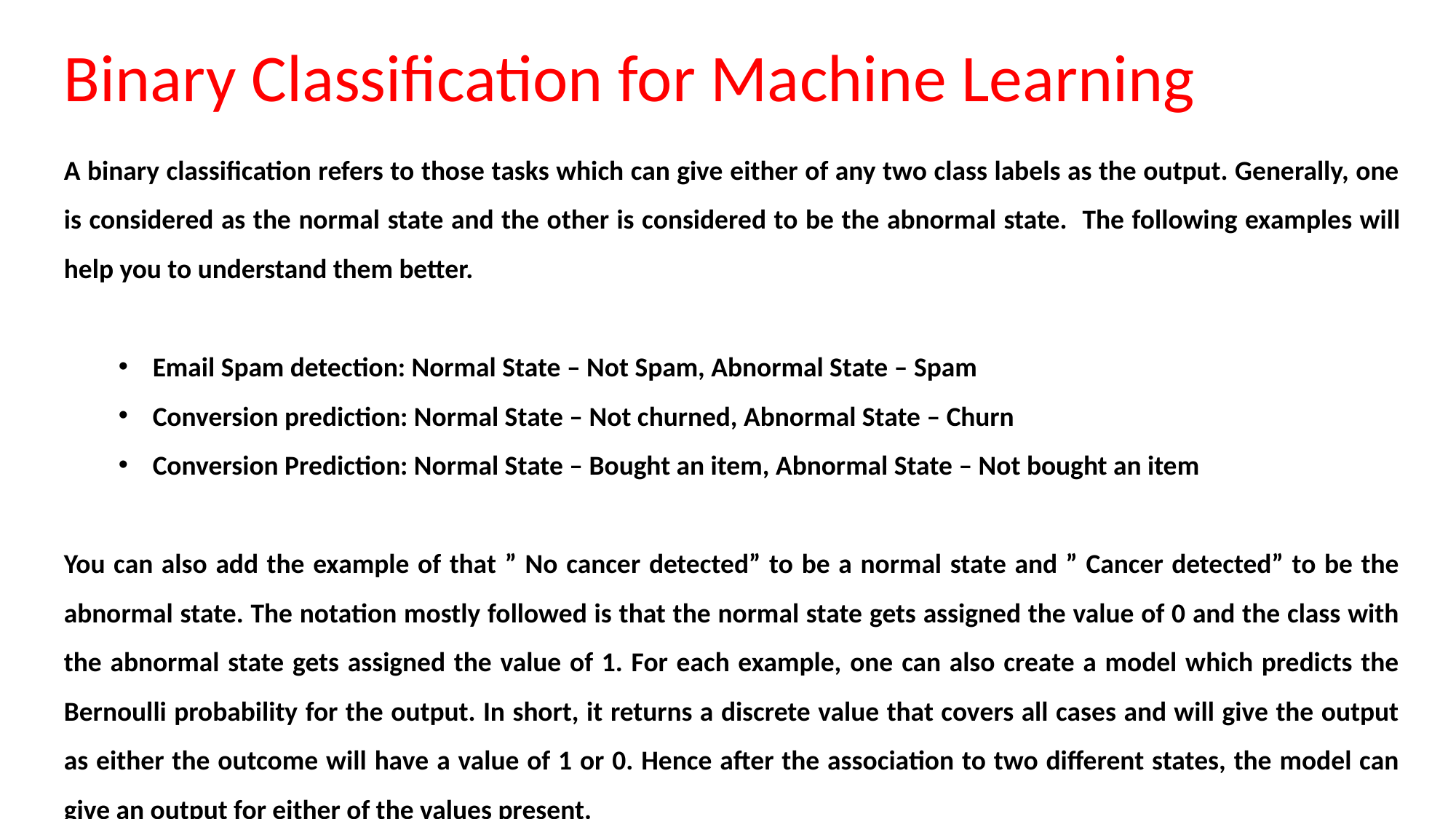

# Binary Classification for Machine Learning
A binary classification refers to those tasks which can give either of any two class labels as the output. Generally, one is considered as the normal state and the other is considered to be the abnormal state.  The following examples will help you to understand them better.

Email Spam detection: Normal State – Not Spam, Abnormal State – Spam
Conversion prediction: Normal State – Not churned, Abnormal State – Churn
Conversion Prediction: Normal State – Bought an item, Abnormal State – Not bought an item

You can also add the example of that ” No cancer detected” to be a normal state and ” Cancer detected” to be the abnormal state. The notation mostly followed is that the normal state gets assigned the value of 0 and the class with the abnormal state gets assigned the value of 1. For each example, one can also create a model which predicts the Bernoulli probability for the output. In short, it returns a discrete value that covers all cases and will give the output as either the outcome will have a value of 1 or 0. Hence after the association to two different states, the model can give an output for either of the values present.